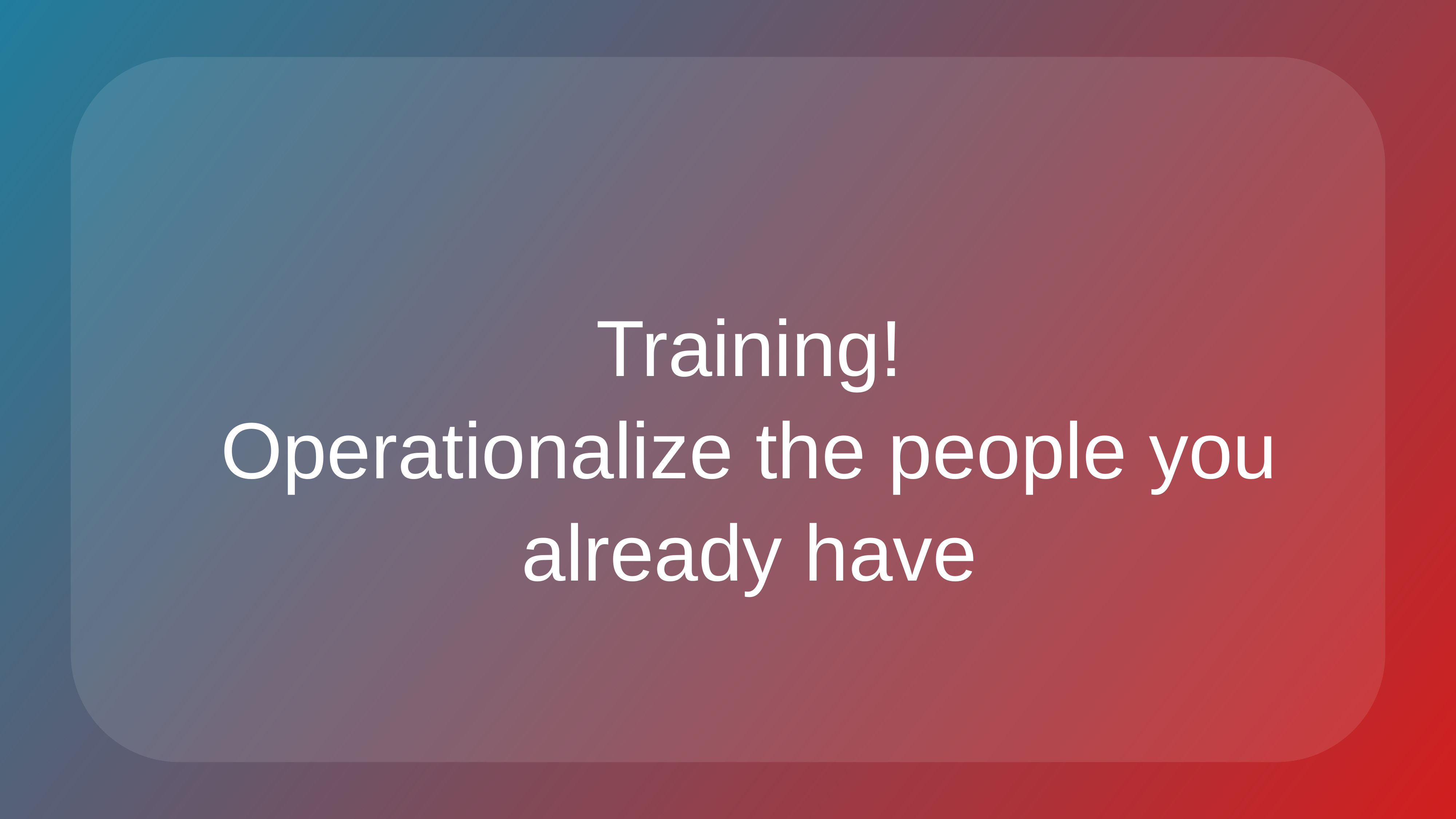

Training!
Operationalize the people you already have